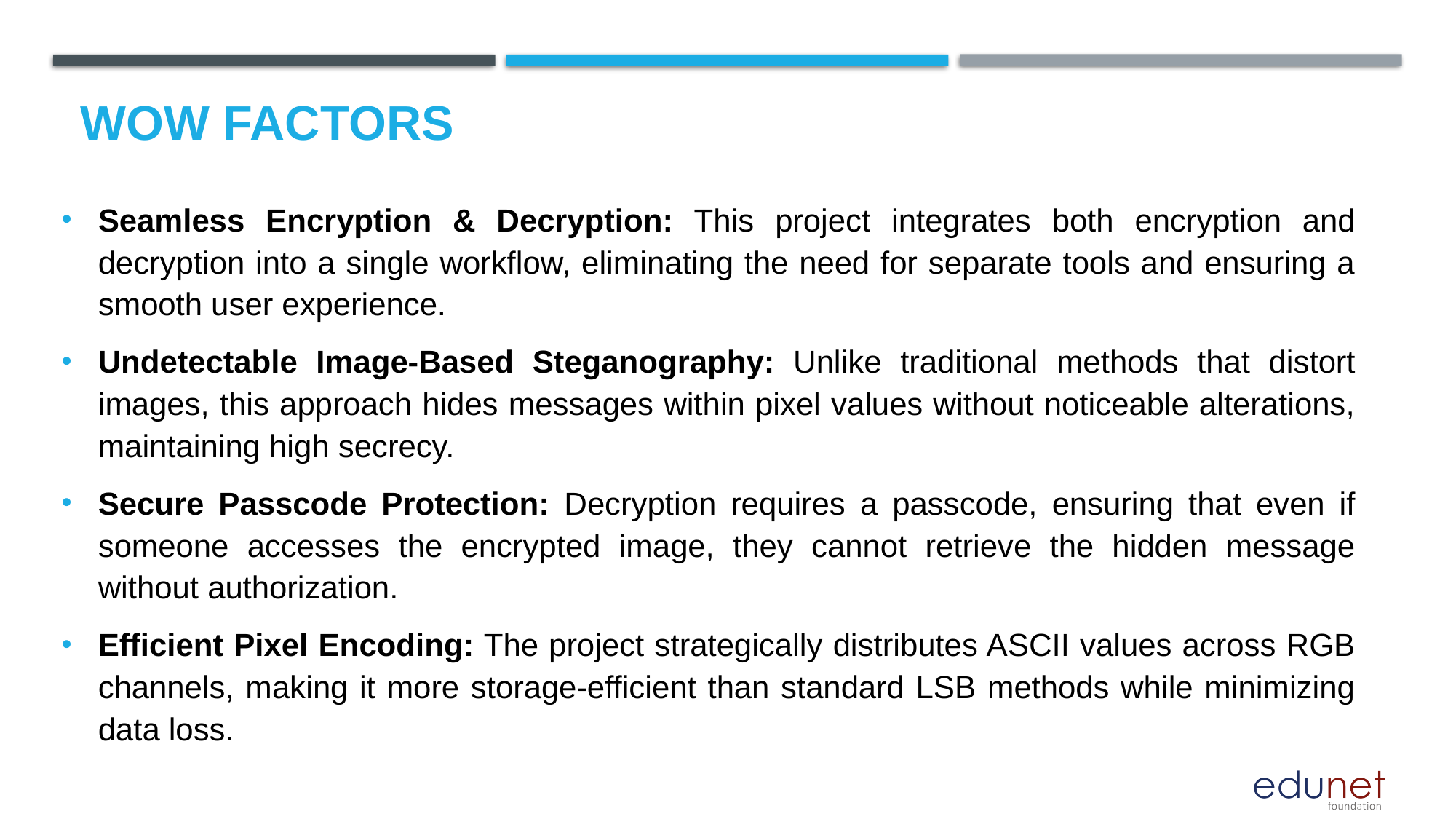

# Wow factors
Seamless Encryption & Decryption: This project integrates both encryption and decryption into a single workflow, eliminating the need for separate tools and ensuring a smooth user experience.
Undetectable Image-Based Steganography: Unlike traditional methods that distort images, this approach hides messages within pixel values without noticeable alterations, maintaining high secrecy.
Secure Passcode Protection: Decryption requires a passcode, ensuring that even if someone accesses the encrypted image, they cannot retrieve the hidden message without authorization.
Efficient Pixel Encoding: The project strategically distributes ASCII values across RGB channels, making it more storage-efficient than standard LSB methods while minimizing data loss.